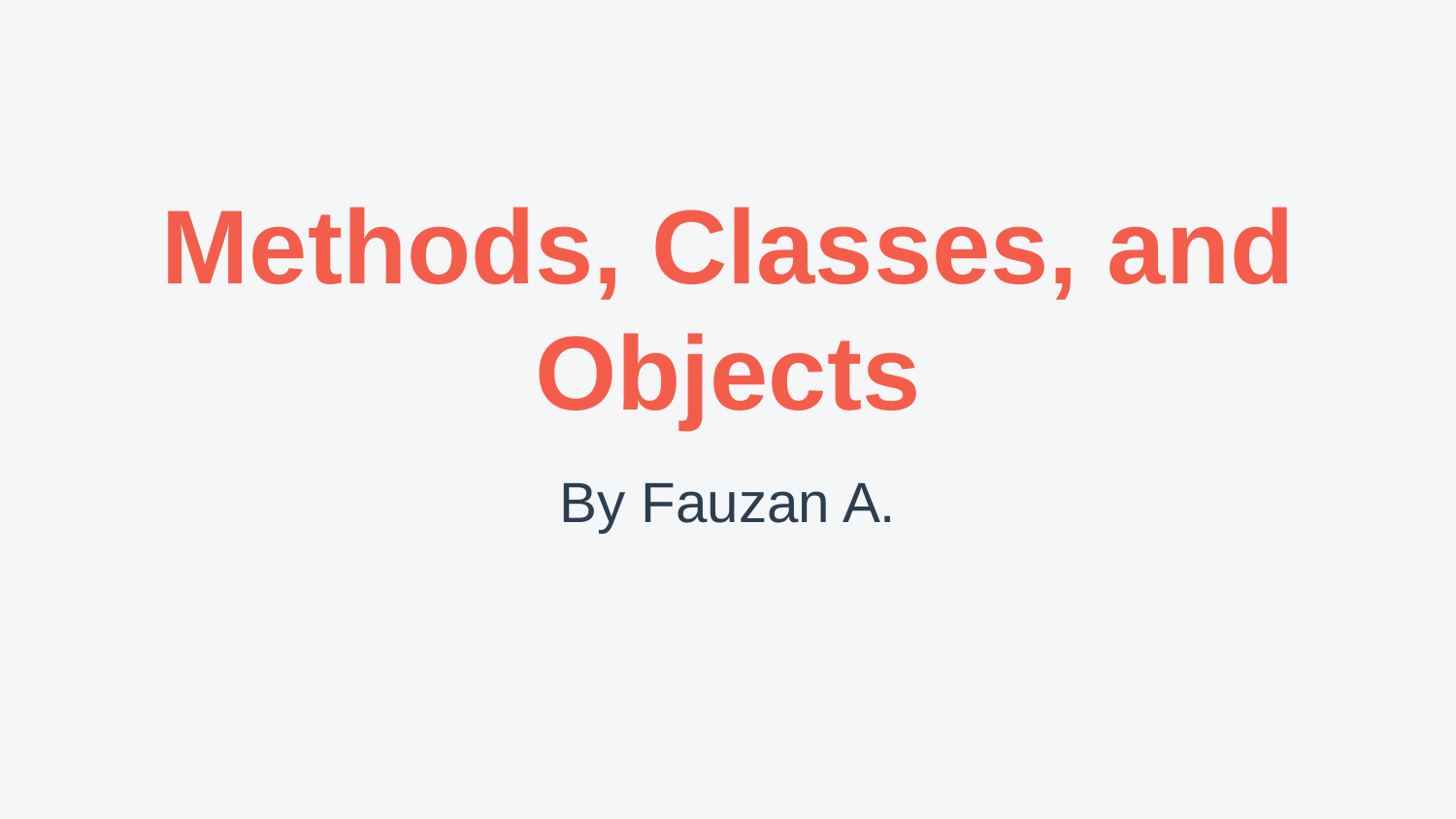

# Methods, Classes, and Objects
By Fauzan A.